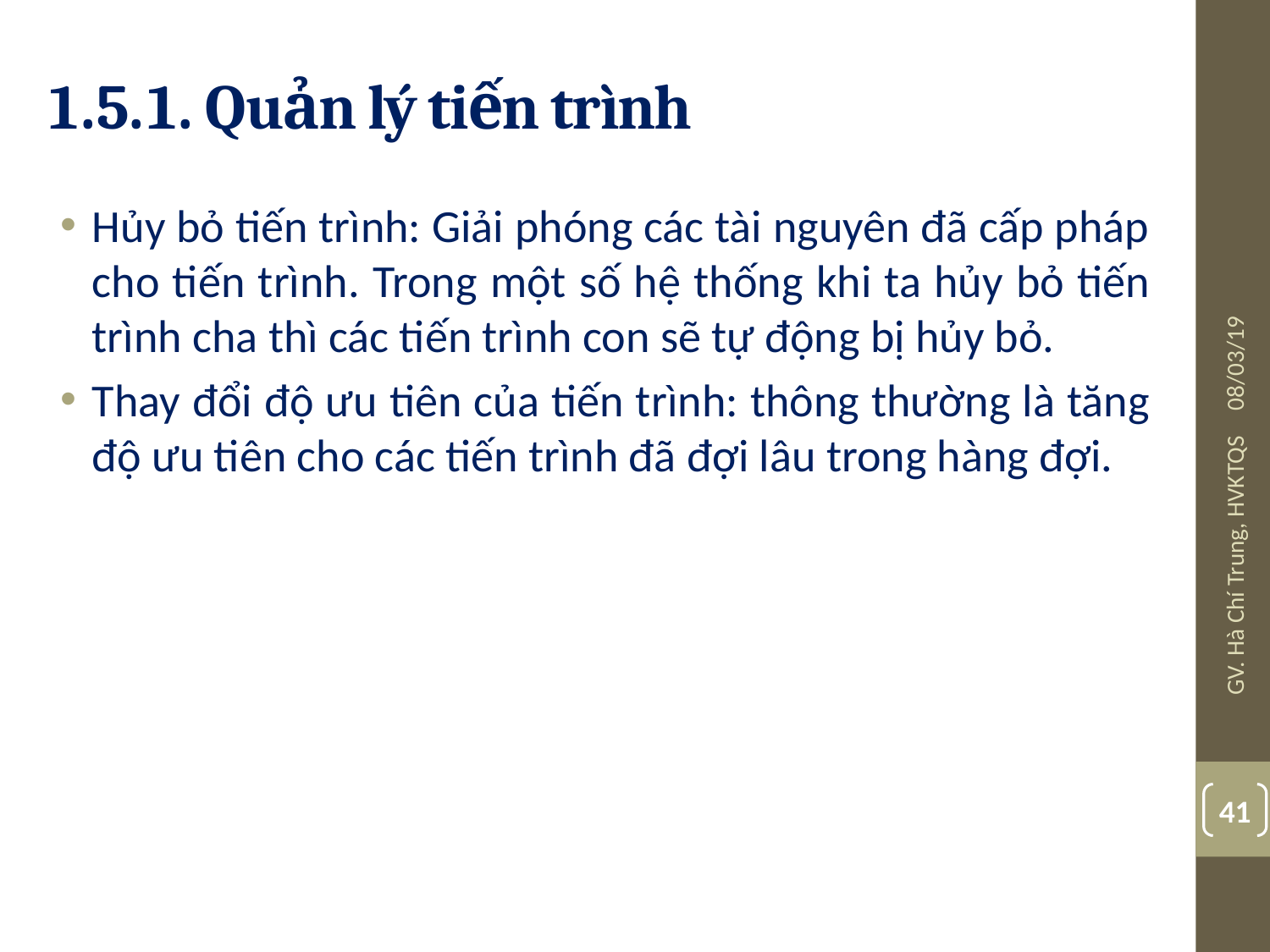

# 1.5.1. Quản lý tiến trình
Hủy bỏ tiến trình: Giải phóng các tài nguyên đã cấp pháp cho tiến trình. Trong một số hệ thống khi ta hủy bỏ tiến trình cha thì các tiến trình con sẽ tự động bị hủy bỏ.
Thay đổi độ ưu tiên của tiến trình: thông thường là tăng độ ưu tiên cho các tiến trình đã đợi lâu trong hàng đợi.

08/03/19
GV. Hà Chí Trung, HVKTQS
41